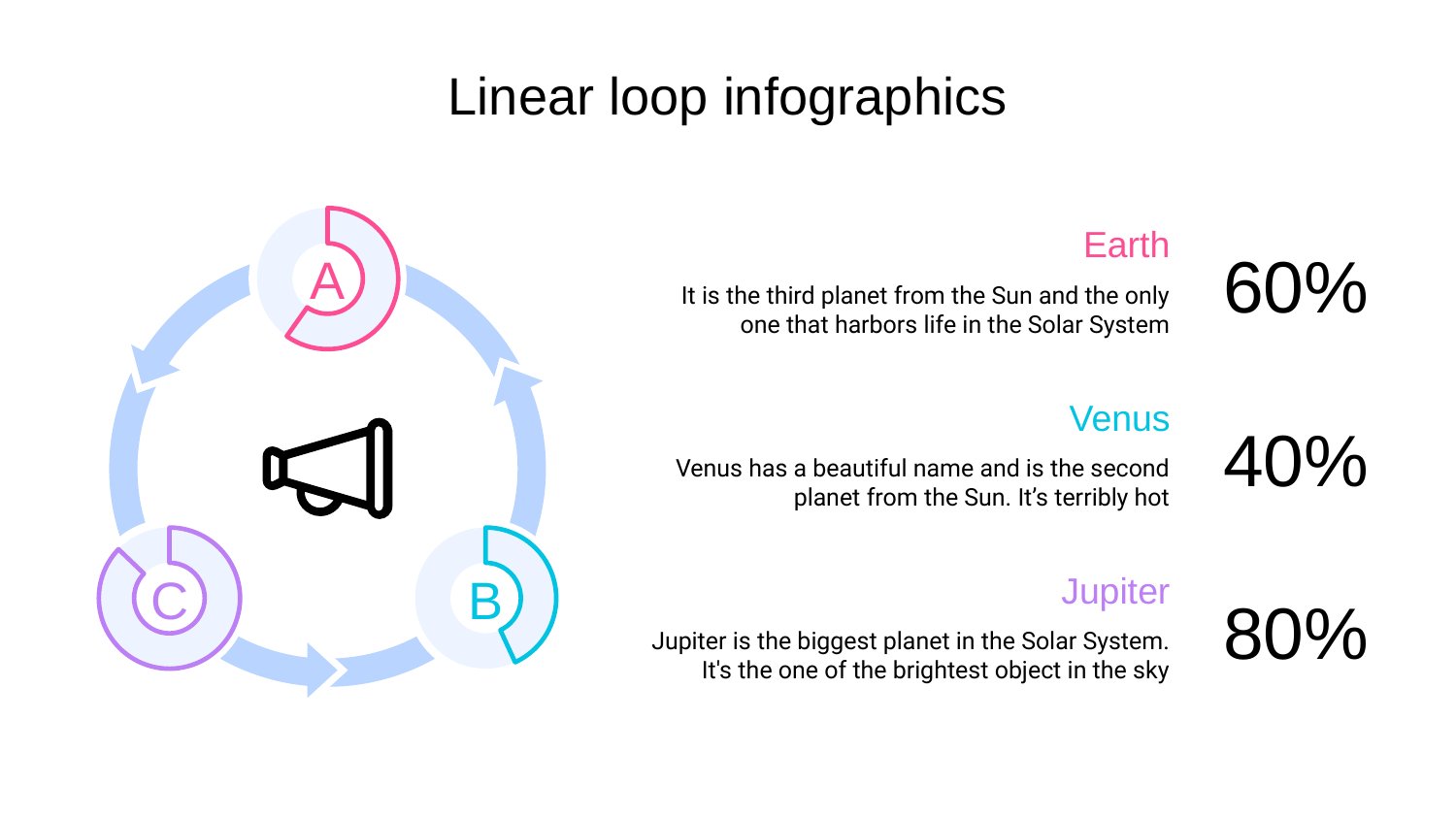

# Linear loop infographics

A
Earth
It is the third planet from the Sun and the only one that harbors life in the Solar System
60%

Venus
Venus has a beautiful name and is the second planet from the Sun. It’s terribly hot
40%

C

B
Jupiter
Jupiter is the biggest planet in the Solar System. It's the one of the brightest object in the sky
80%